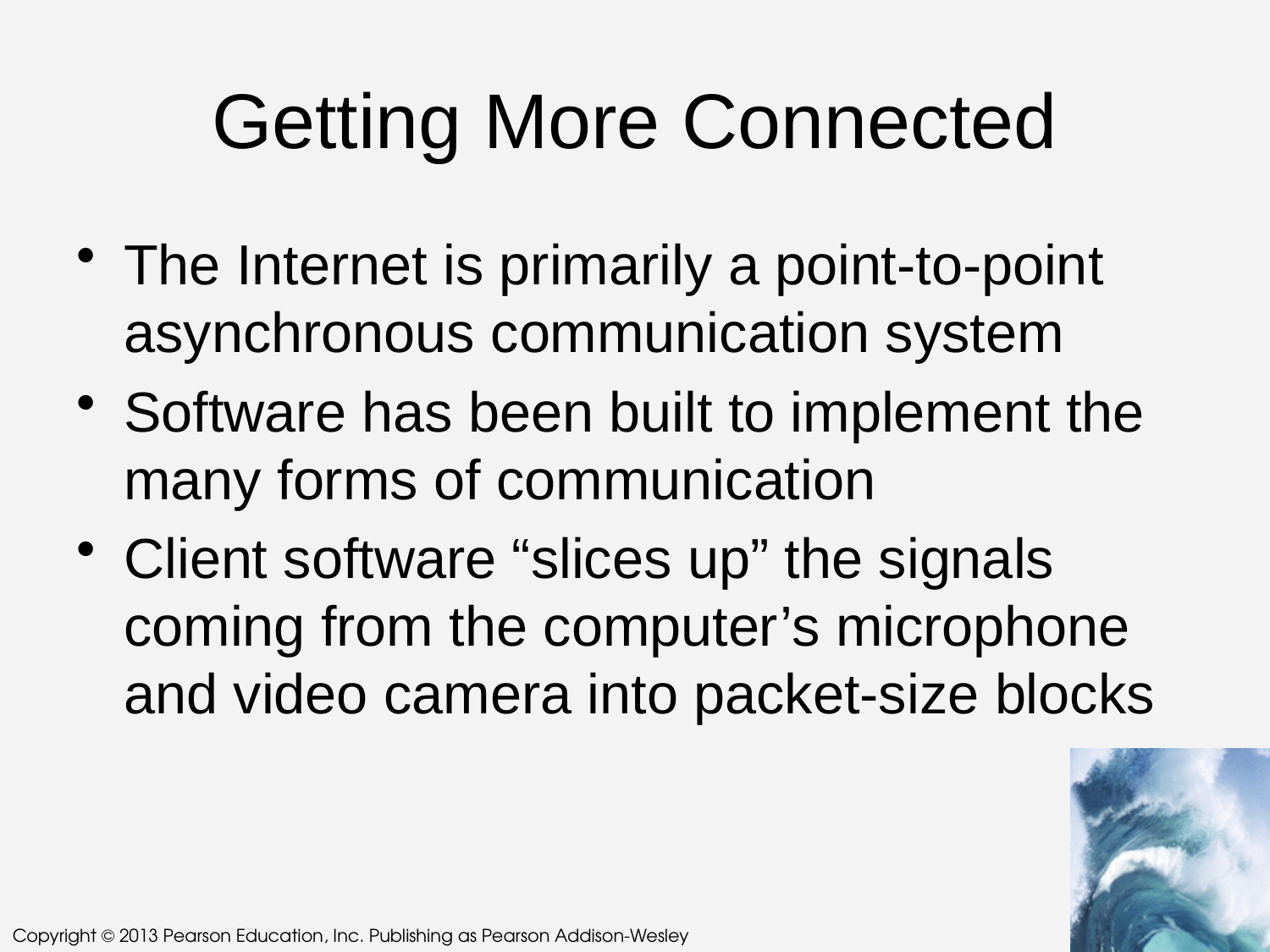

# Getting More Connected
The Internet is primarily a point-to-point asynchronous communication system
Software has been built to implement the many forms of communication
Client software “slices up” the signals coming from the computer’s microphone and video camera into packet-size blocks